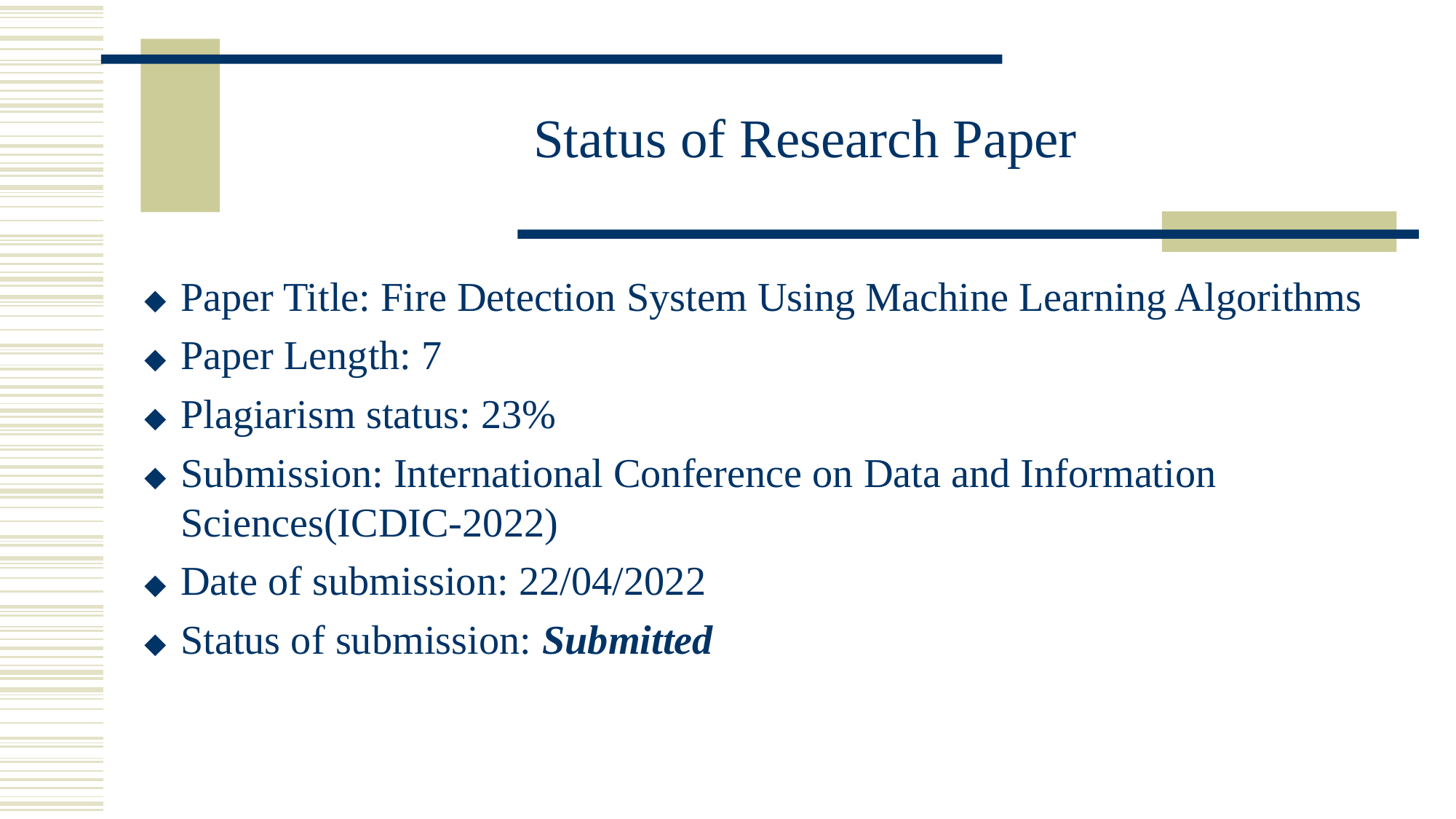

# Status of Research Paper
Paper Title: Fire Detection System Using Machine Learning Algorithms
Paper Length: 7
Plagiarism status: 23%
Submission: International Conference on Data and Information Sciences(ICDIC-2022)
Date of submission: 22/04/2022
Status of submission: Submitted